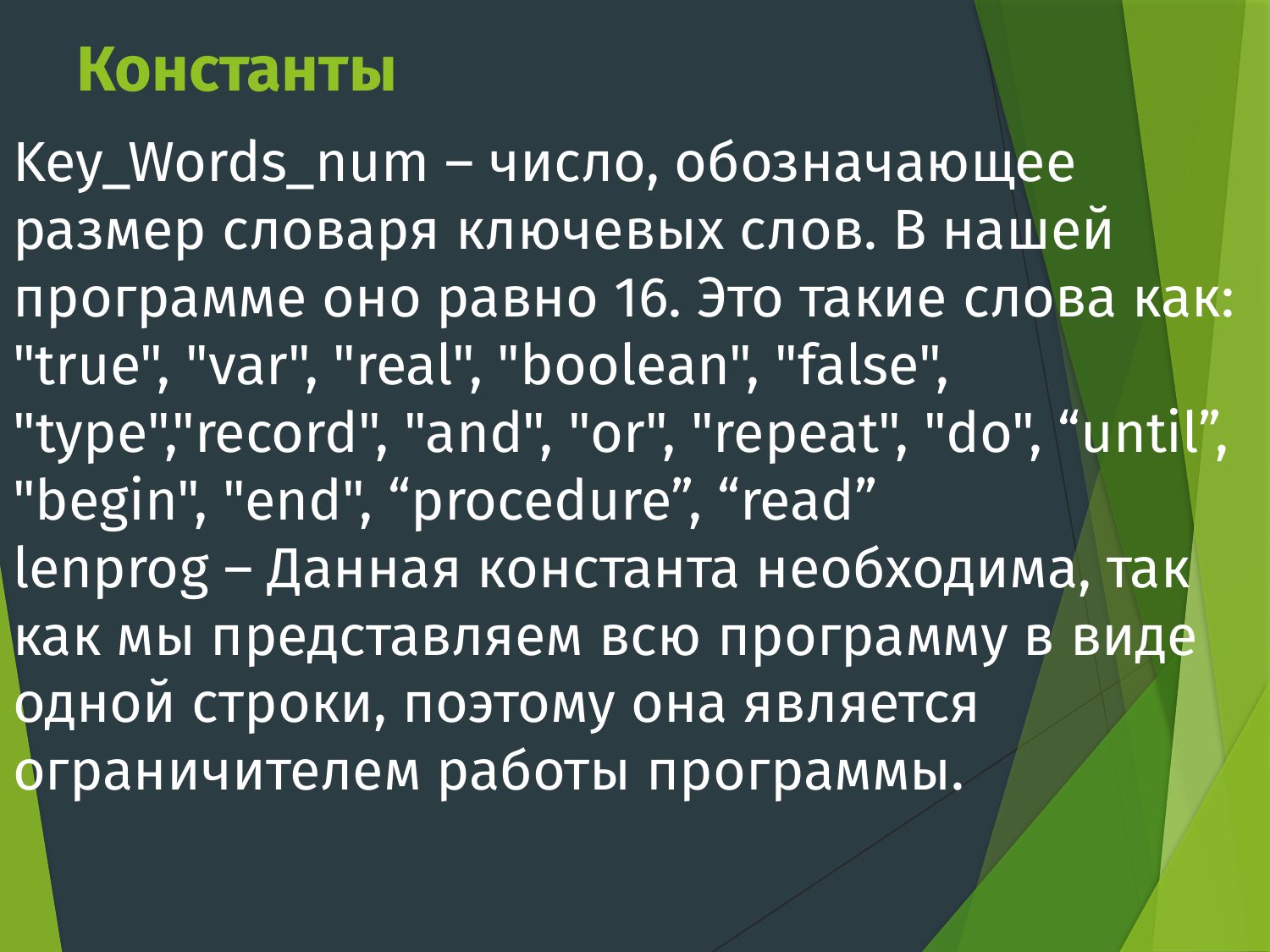

# Константы
Key_Words_num – число, обозначающее размер словаря ключевых слов. В нашей программе оно равно 16. Это такие слова как: "true", "var", "real", "boolean", "false", "type","record", "and", "or", "repeat", "do", “until”, "begin", "end", “procedure”, “read”
lenprog – Данная константа необходима, так как мы представляем всю программу в виде одной строки, поэтому она является ограничителем работы программы.